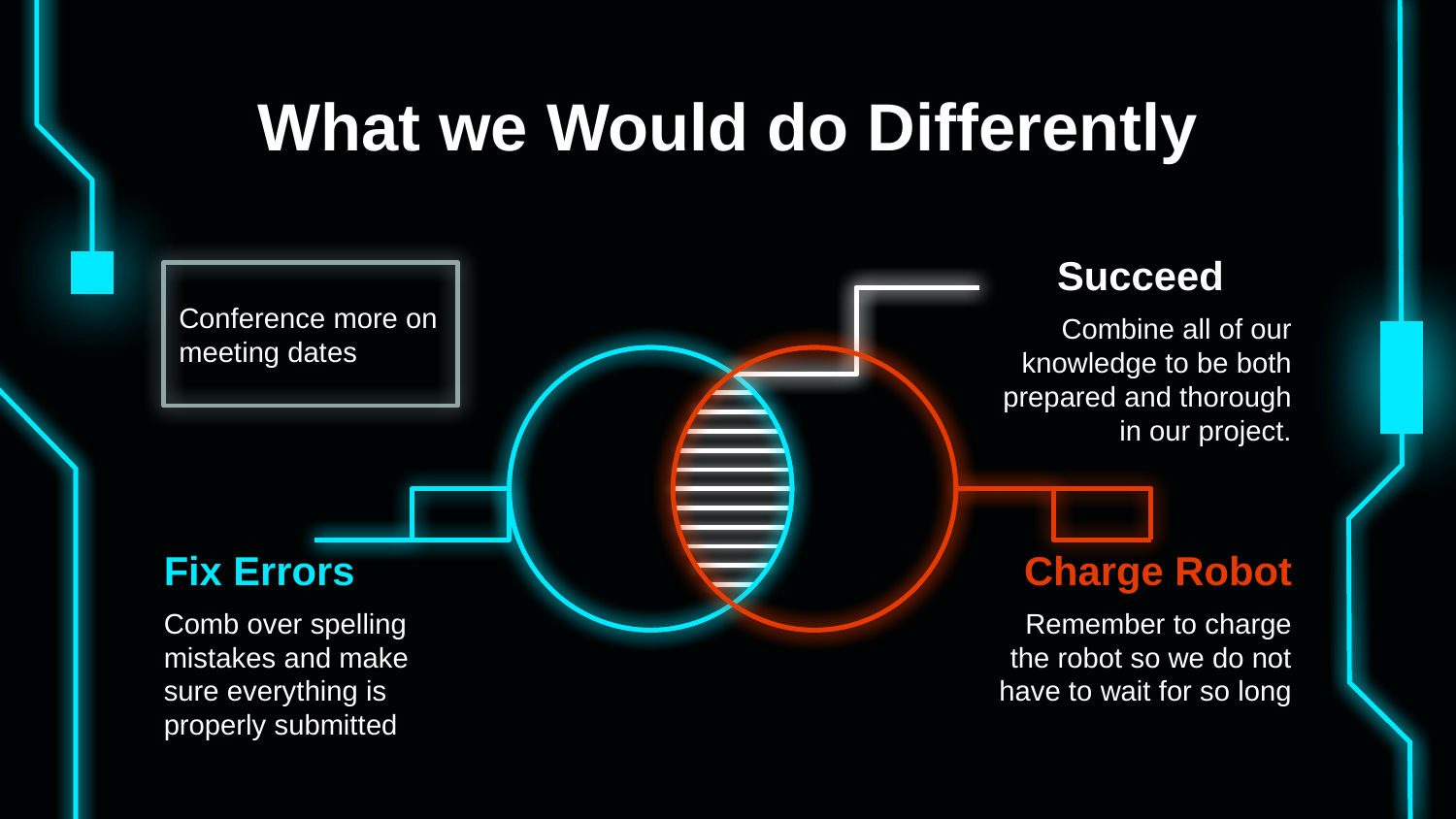

# What we Would do Differently
Succeed

Conference more on meeting dates

Combine all of our knowledge to be both prepared and thorough in our project.
Fix Errors
Charge Robot
Comb over spelling mistakes and make sure everything is properly submitted
Remember to charge the robot so we do not have to wait for so long